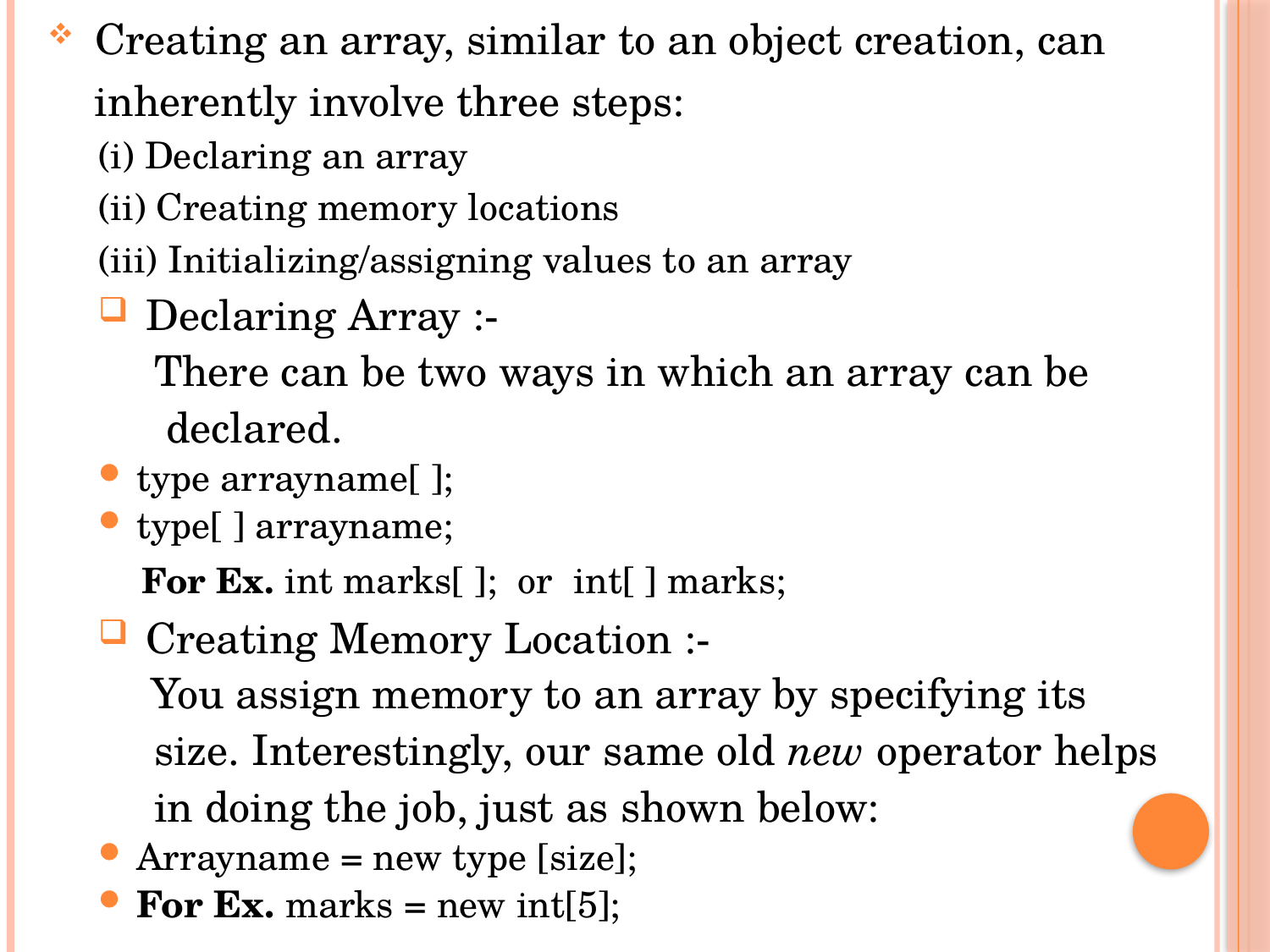

Creating an array, similar to an object creation, can
    inherently involve three steps:
(i) Declaring an array
(ii) Creating memory locations
(iii) Initializing/assigning values to an array
Declaring Array :-
         There can be two ways in which an array can be
          declared.
type arrayname[ ];
type[ ] arrayname;
        For Ex. int marks[ ];  or  int[ ] marks;
Creating Memory Location :-
          You assign memory to an array by specifying its
         size. Interestingly, our same old new operator helps
         in doing the job, just as shown below:
Arrayname = new type [size];
For Ex. marks = new int[5];